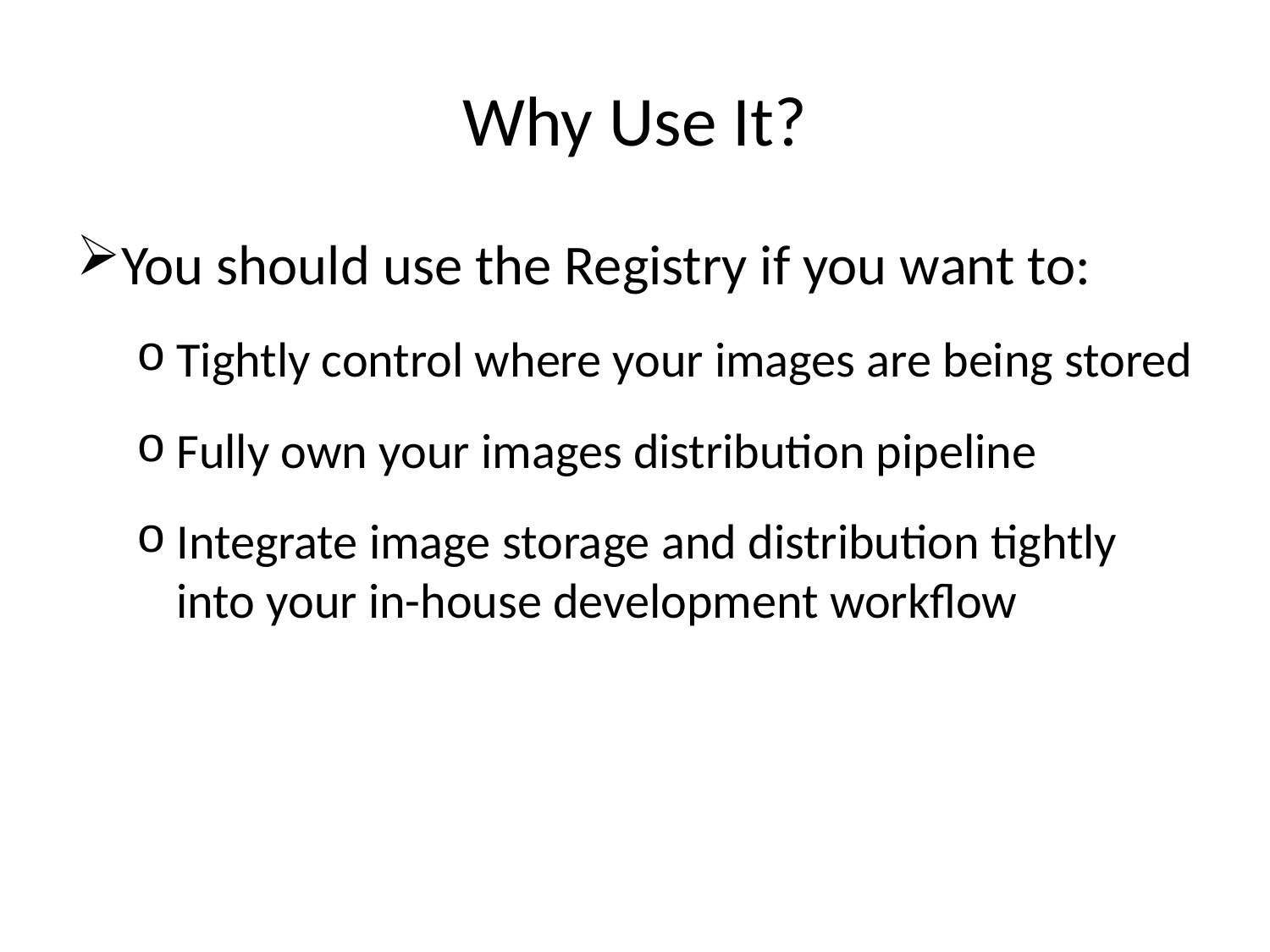

# Why Use It?
You should use the Registry if you want to:
Tightly control where your images are being stored
Fully own your images distribution pipeline
Integrate image storage and distribution tightly into your in-house development workflow